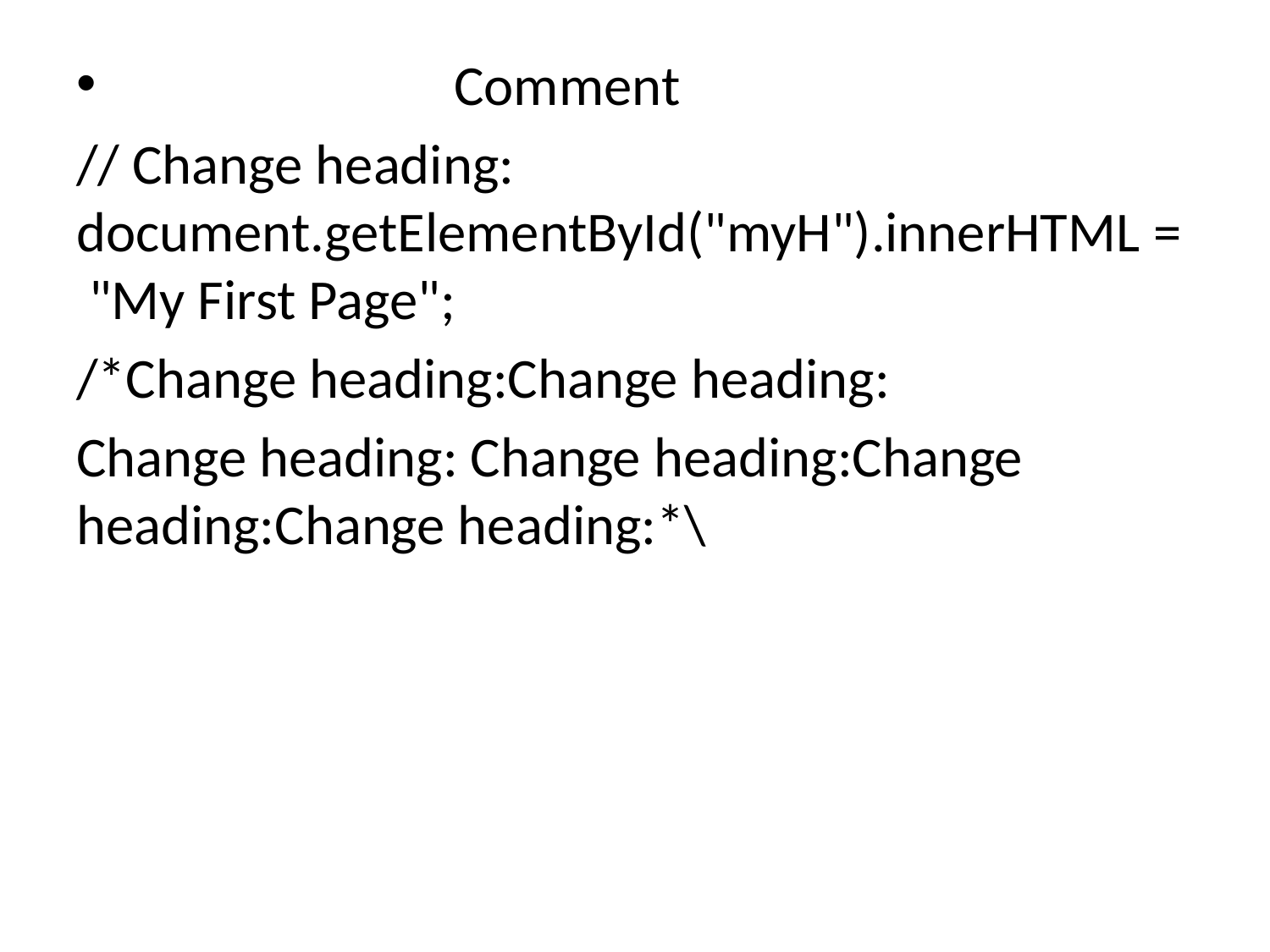

Comment
// Change heading:
document.getElementById("myH").innerHTML = "My First Page";
/*Change heading:Change heading:
Change heading: Change heading:Change heading:Change heading:*\